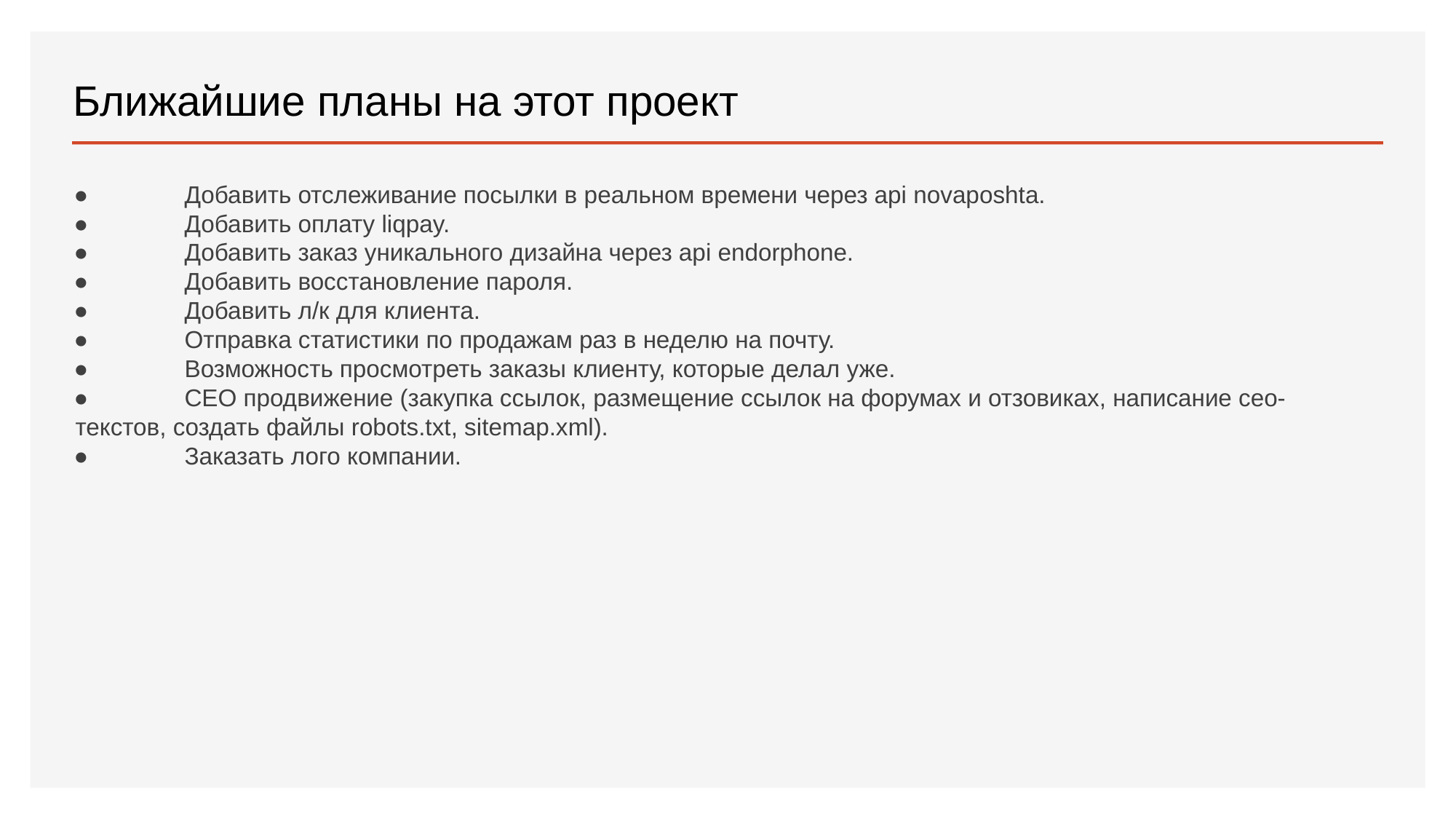

Ближайшие планы на этот проект
⦁	Добавить отслеживание посылки в реальном времени через api novaposhta.
⦁	Добавить оплату liqpay.
⦁	Добавить заказ уникального дизайна через api endorphone.
⦁	Добавить восстановление пароля.
⦁	Добавить л/к для клиента.
⦁	Отправка статистики по продажам раз в неделю на почту.
⦁	Возможность просмотреть заказы клиенту, которые делал уже.
⦁	СЕО продвижение (закупка ссылок, размещение ссылок на форумах и отзовиках, написание сео-текстов, создать файлы robots.txt, sitemap.xml).
⦁	Заказать лого компании.